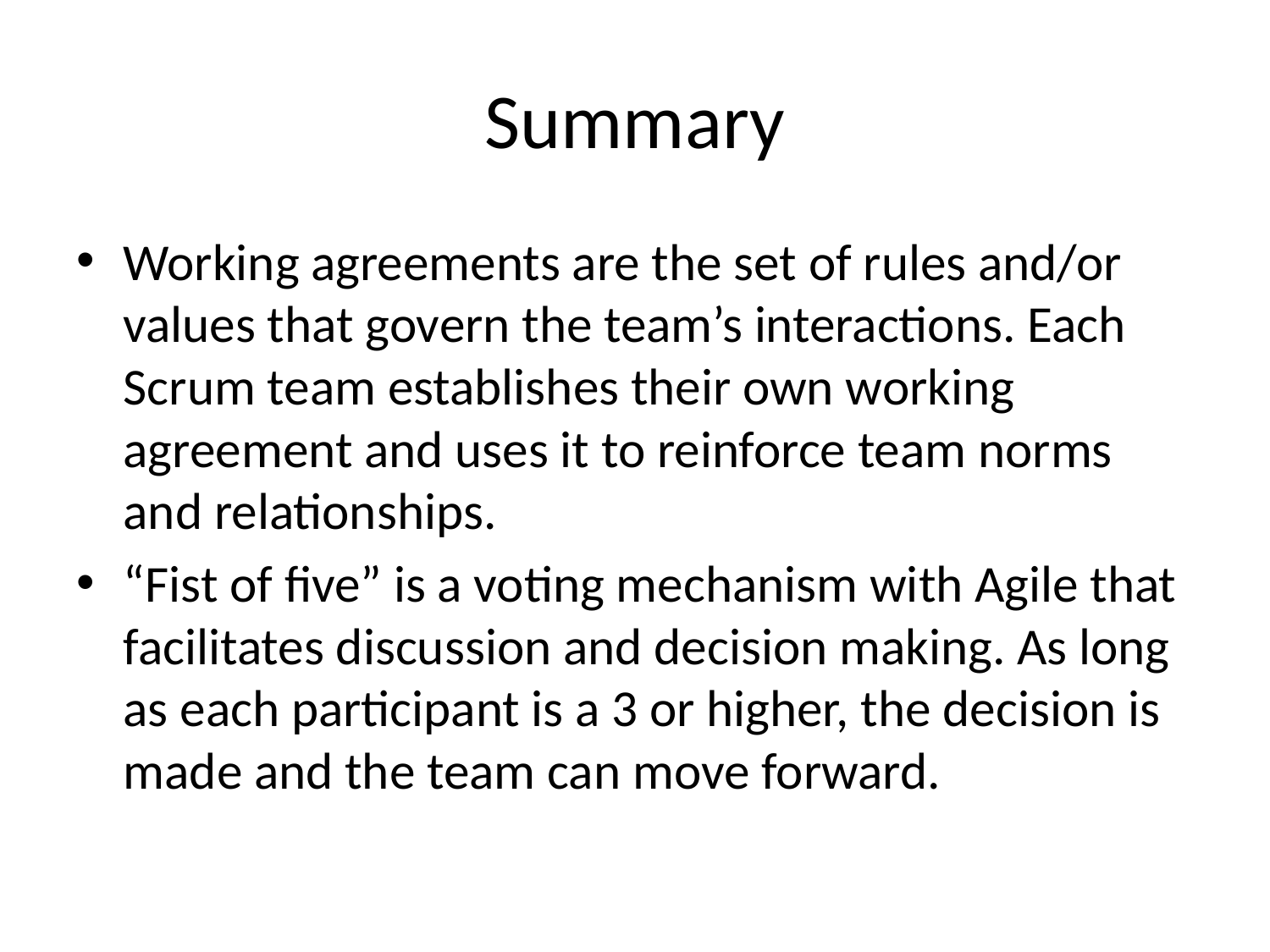

# Summary
Working agreements are the set of rules and/or values that govern the team’s interactions. Each Scrum team establishes their own working agreement and uses it to reinforce team norms and relationships.
“Fist of five” is a voting mechanism with Agile that facilitates discussion and decision making. As long as each participant is a 3 or higher, the decision is made and the team can move forward.